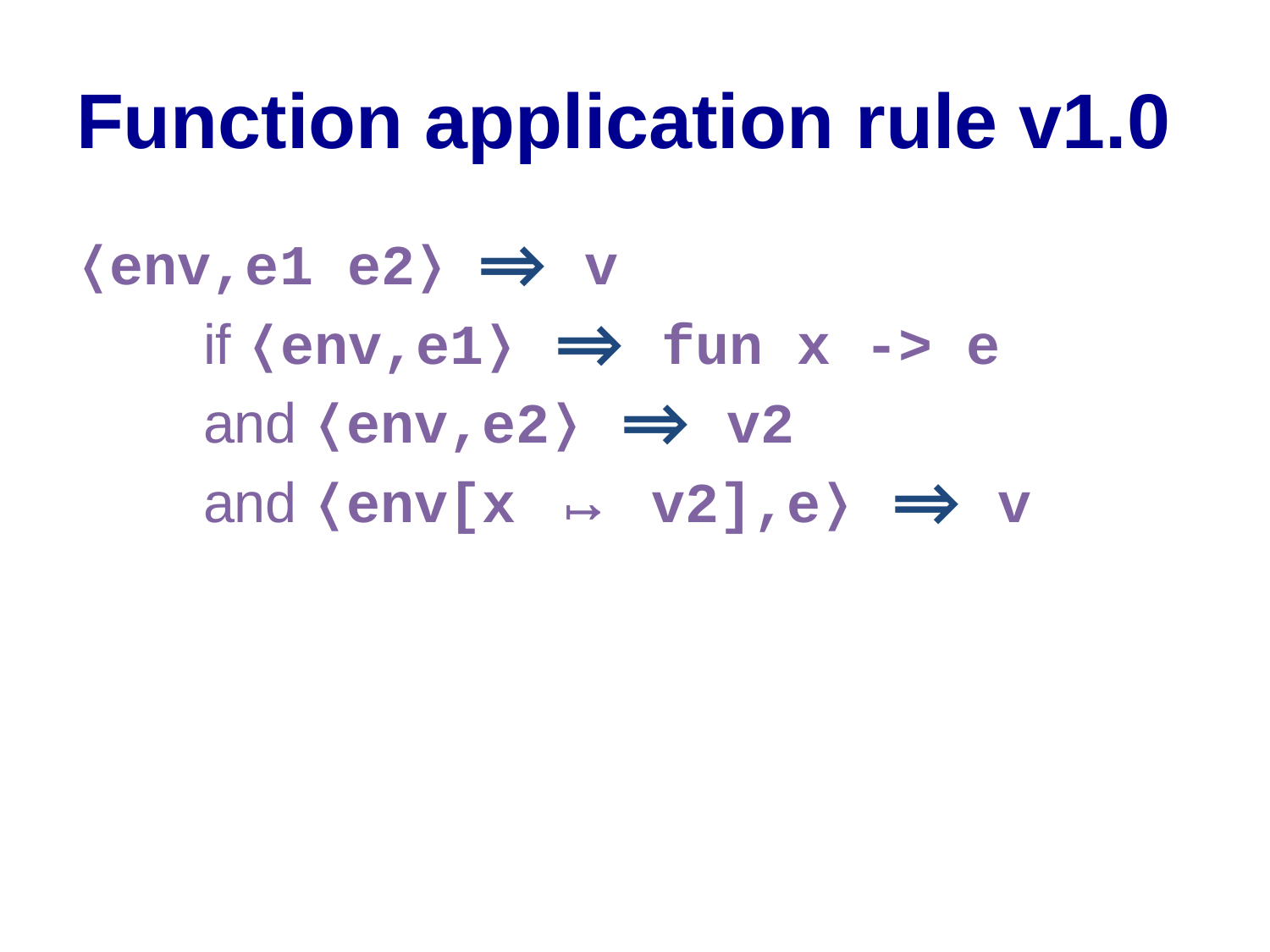

# Function application rule v1.0
⟨env,e1 e2⟩ ⟹ v
	if ⟨env,e1⟩ ⟹ fun x -> e
	and ⟨env,e2⟩ ⟹ v2
	and ⟨env[x ↦ v2],e⟩ ⟹ v